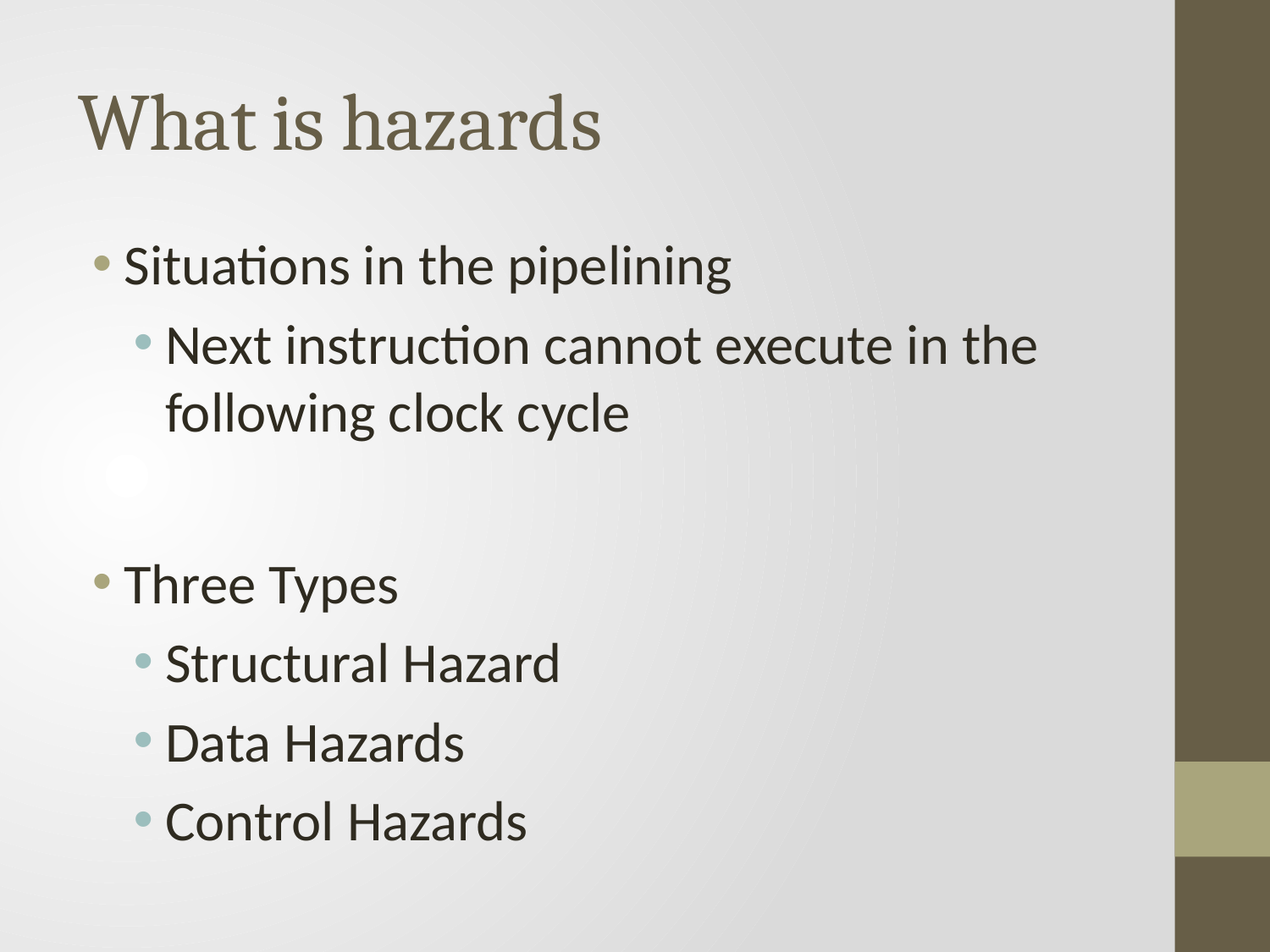

# What is hazards
Situations in the pipelining
Next instruction cannot execute in the following clock cycle

Three Types
Structural Hazard
Data Hazards
Control Hazards